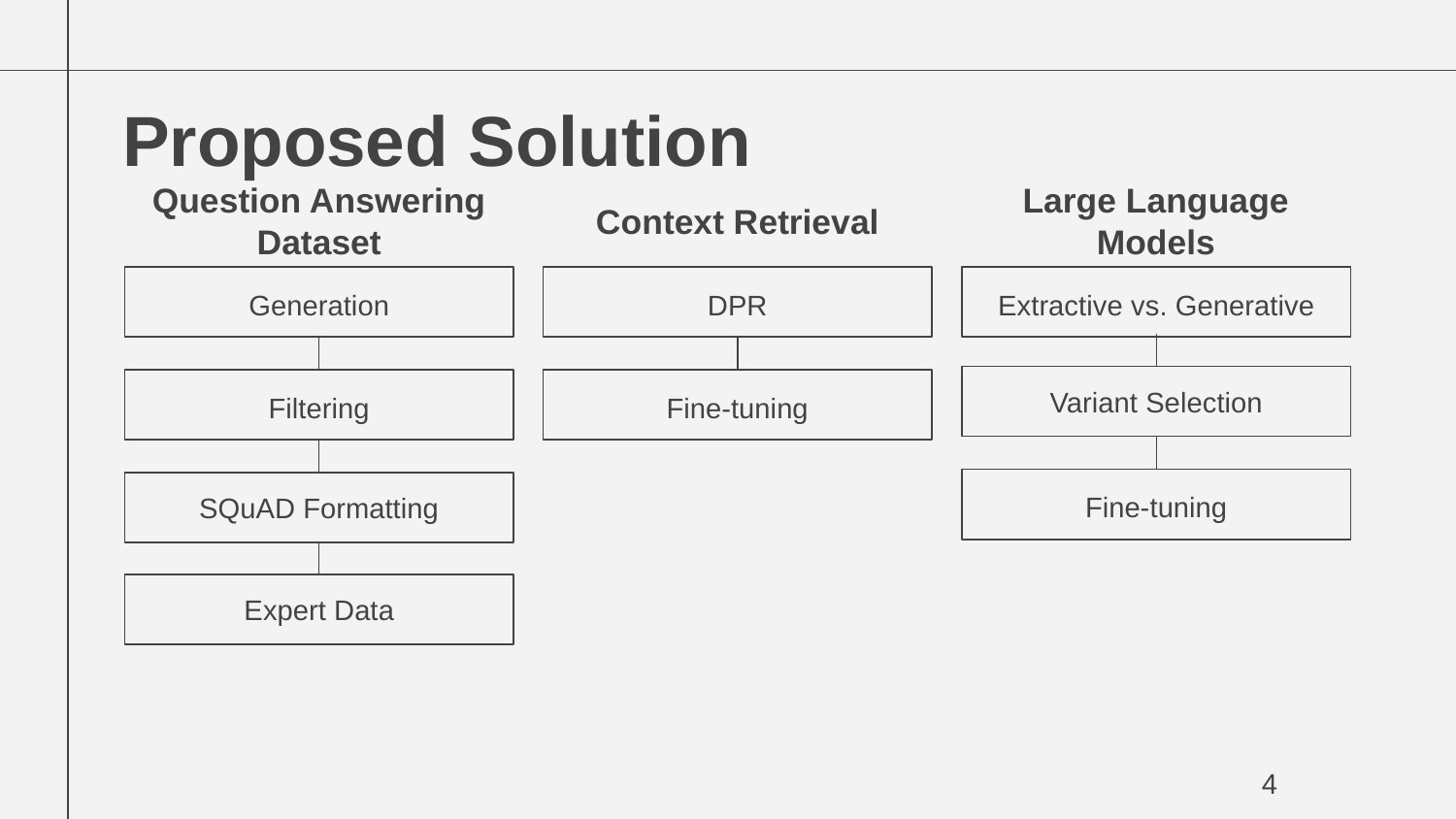

# Proposed Solution
Question Answering
Dataset
Context Retrieval
Large Language Models
Generation
DPR
Extractive vs. Generative
Variant Selection
Filtering
Fine-tuning
Fine-tuning
SQuAD Formatting
Expert Data
4